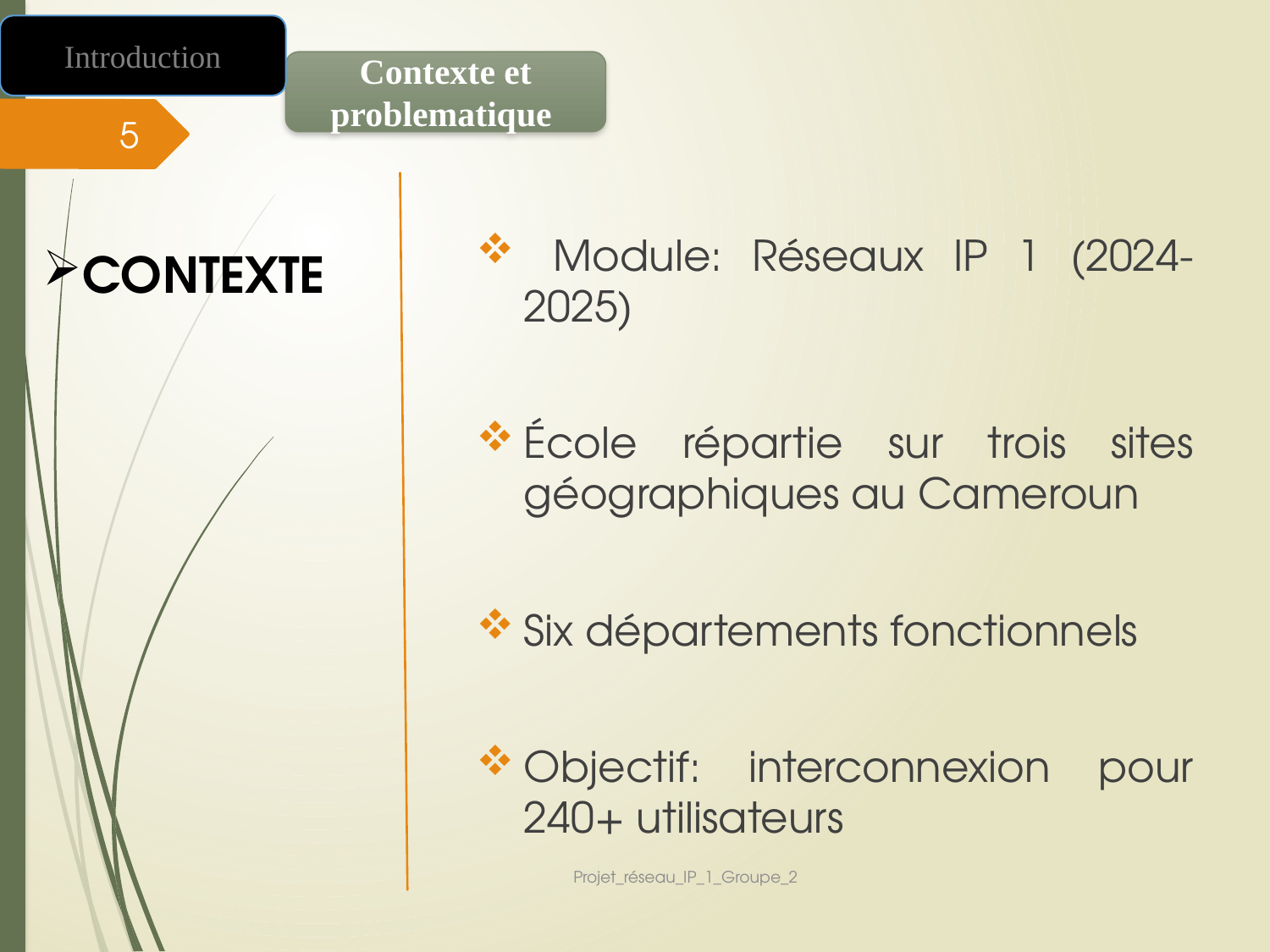

Introduction
Contexte et problematique
5
 Module: Réseaux IP 1 (2024-2025)

École répartie sur trois sites géographiques au Cameroun

Six départements fonctionnels

Objectif: interconnexion pour 240+ utilisateurs

CONTEXTE
Projet_réseau_IP_1_Groupe_2